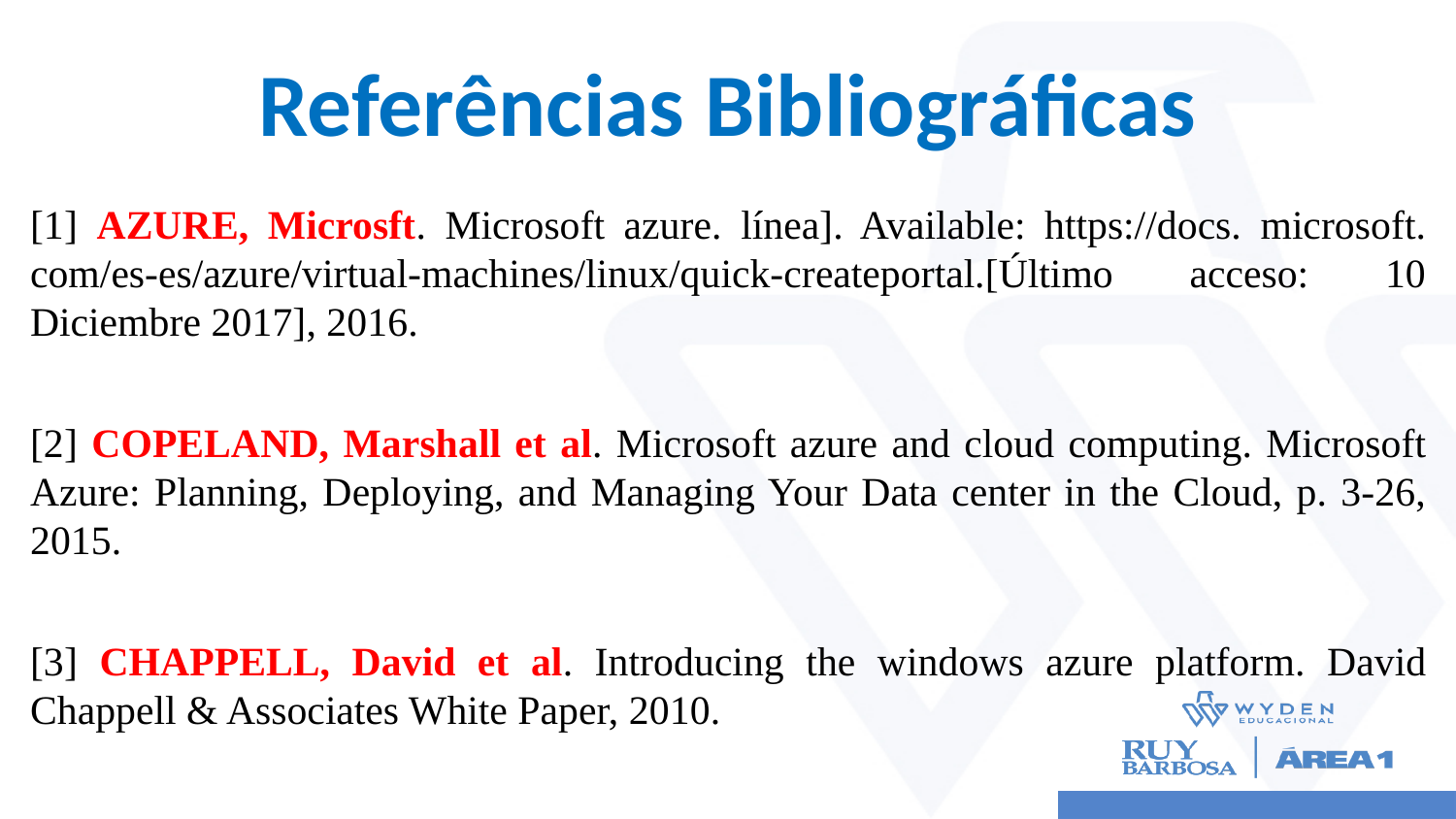

# Referências Bibliográficas
[1] AZURE, Microsft. Microsoft azure. línea]. Available: https://docs. microsoft. com/es-es/azure/virtual-machines/linux/quick-createportal.[Último acceso: 10 Diciembre 2017], 2016.

[2] COPELAND, Marshall et al. Microsoft azure and cloud computing. Microsoft Azure: Planning, Deploying, and Managing Your Data center in the Cloud, p. 3-26, 2015.

[3] CHAPPELL, David et al. Introducing the windows azure platform. David Chappell & Associates White Paper, 2010.